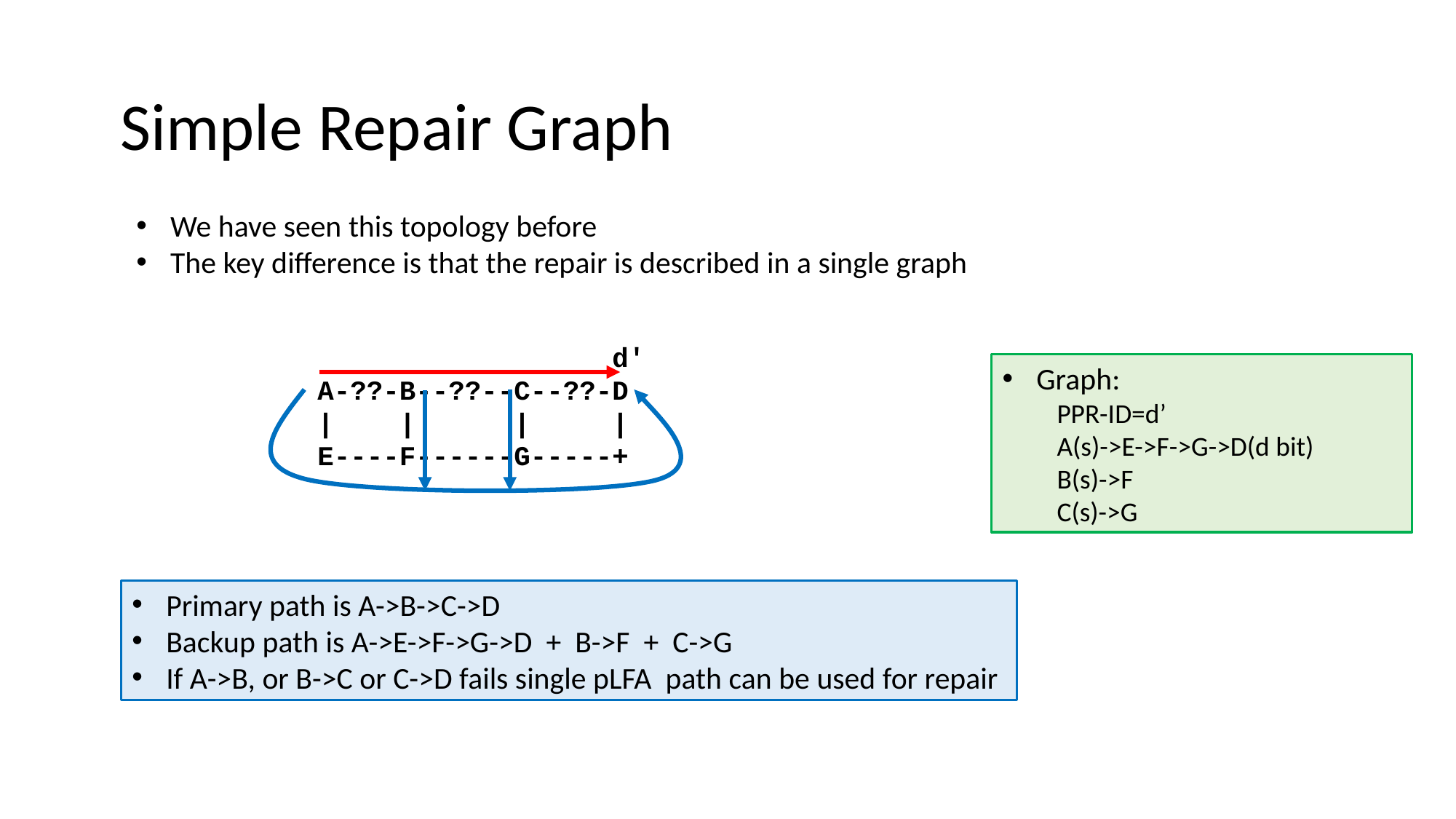

# Simple Repair Graph
We have seen this topology before
The key difference is that the repair is described in a single graph

                     d'
   A-??-B--??--C--??-D
   |    |      |     |
   E----F------G-----+
Graph:
PPR-ID=d’
A(s)->E->F->G->D(d bit)
B(s)->F
C(s)->G

Primary path is A->B->C->D
Backup path is A->E->F->G->D  +  B->F  +  C->G
If A->B, or B->C or C->D fails single pLFA  path can be used for repair